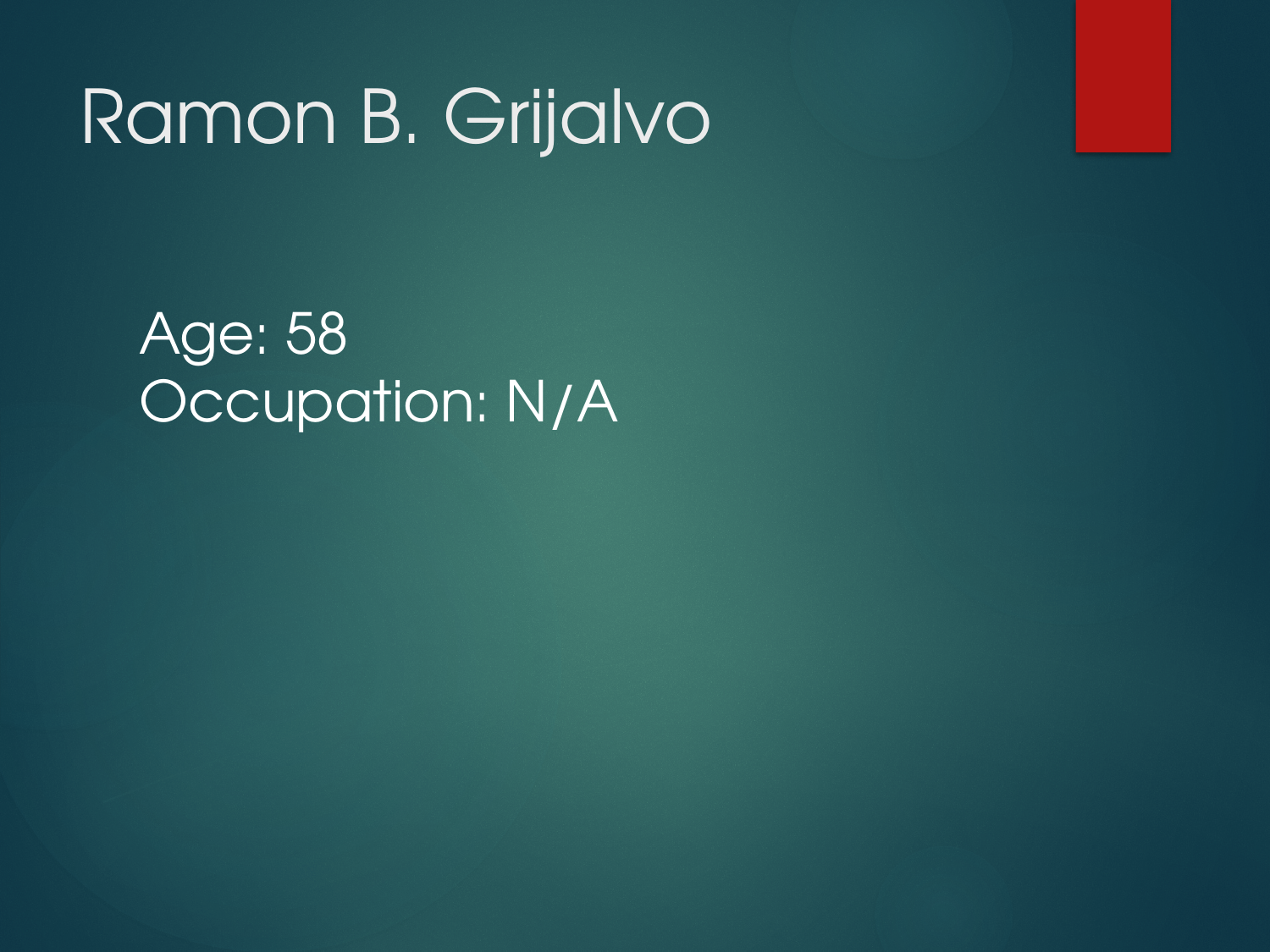

# Ramon B. Grijalvo

Age: 58
Occupation: N/A